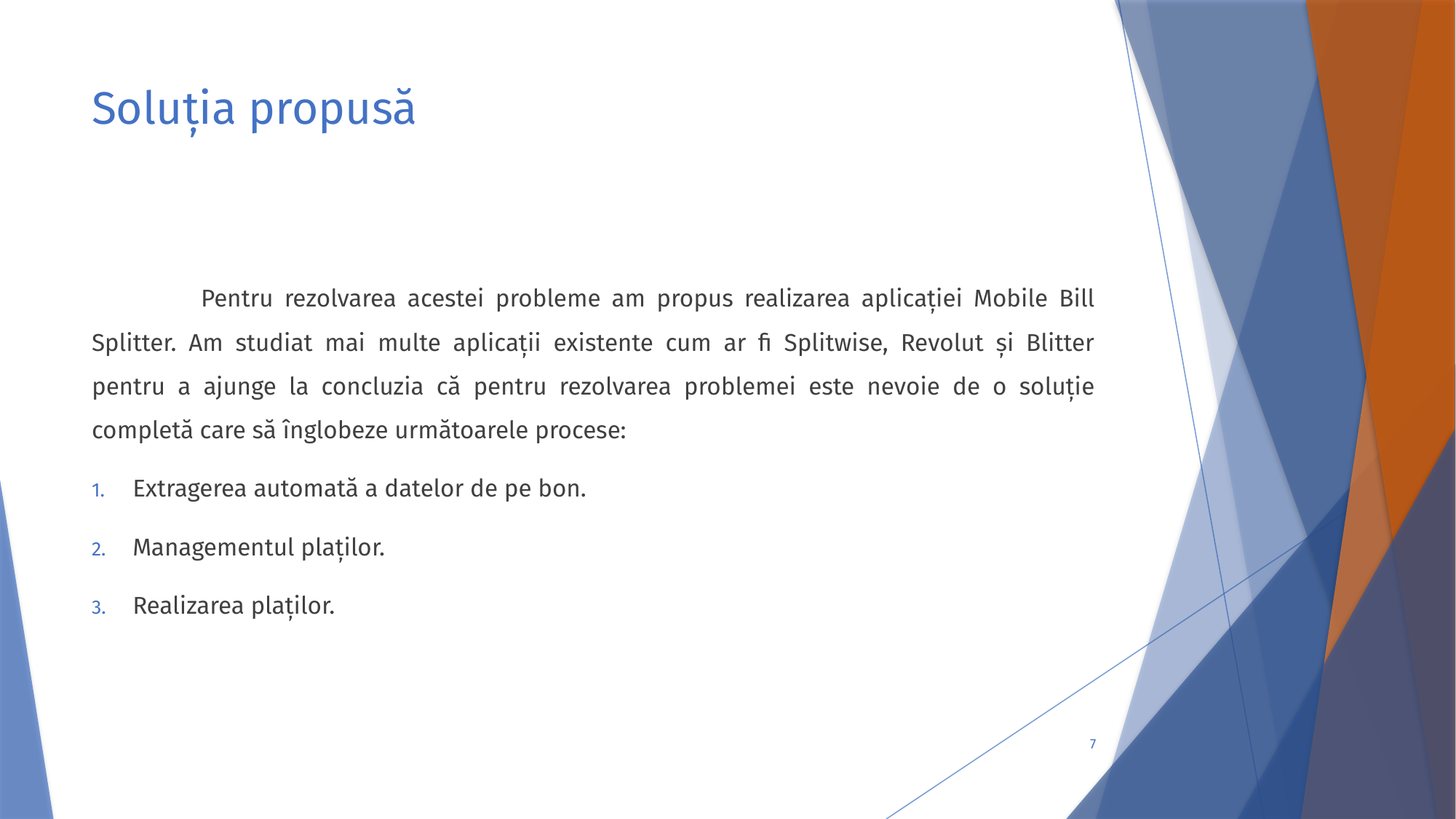

# Soluția propusă
	Pentru rezolvarea acestei probleme am propus realizarea aplicației Mobile Bill Splitter. Am studiat mai multe aplicații existente cum ar fi Splitwise, Revolut și Blitter pentru a ajunge la concluzia că pentru rezolvarea problemei este nevoie de o soluție completă care să înglobeze următoarele procese:
Extragerea automată a datelor de pe bon.
Managementul plaților.
Realizarea plaților.
7